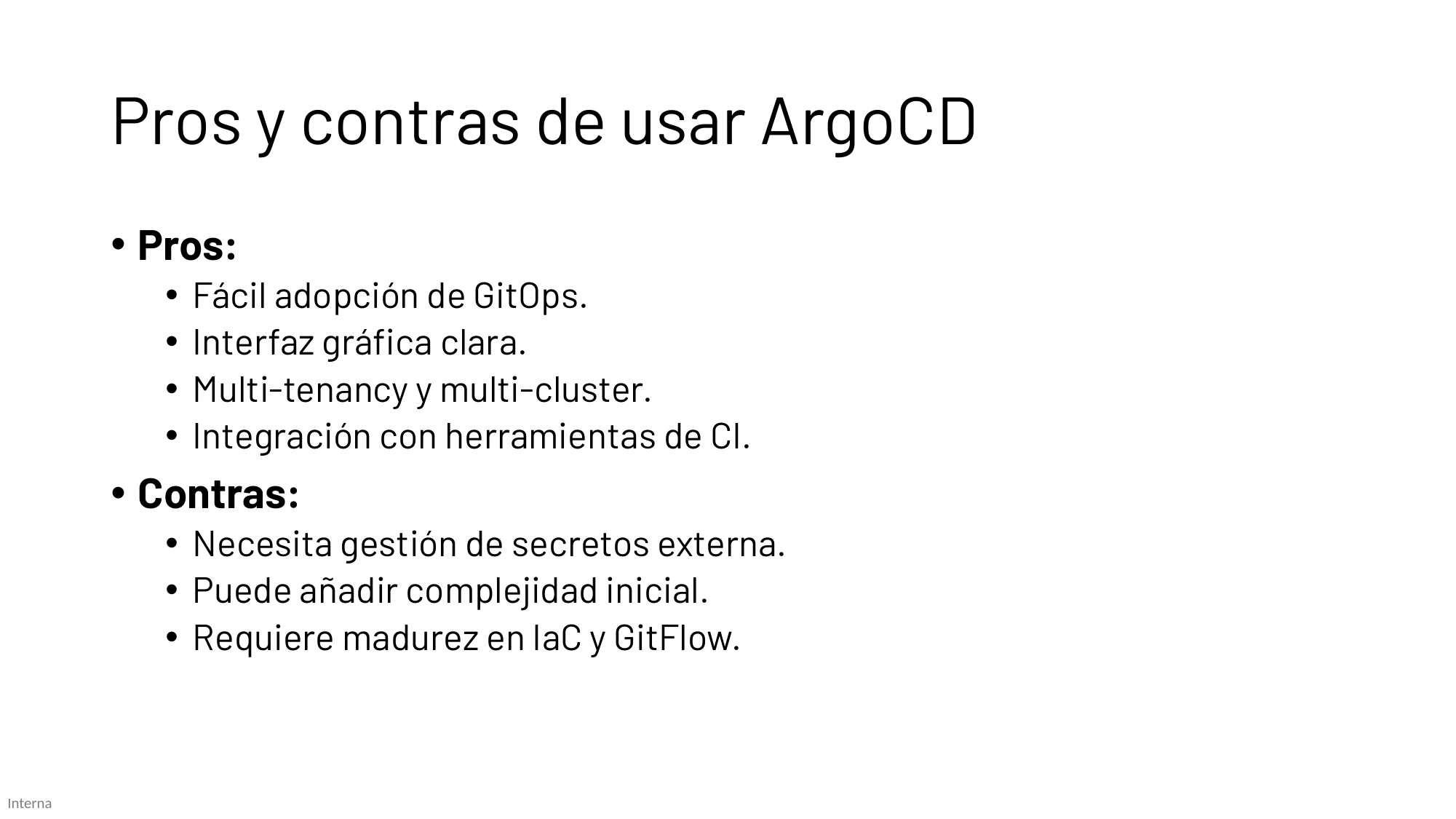

# Pros y contras de usar ArgoCD
Pros:
Fácil adopción de GitOps.
Interfaz gráfica clara.
Multi-tenancy y multi-cluster.
Integración con herramientas de CI.
Contras:
Necesita gestión de secretos externa.
Puede añadir complejidad inicial.
Requiere madurez en IaC y GitFlow.